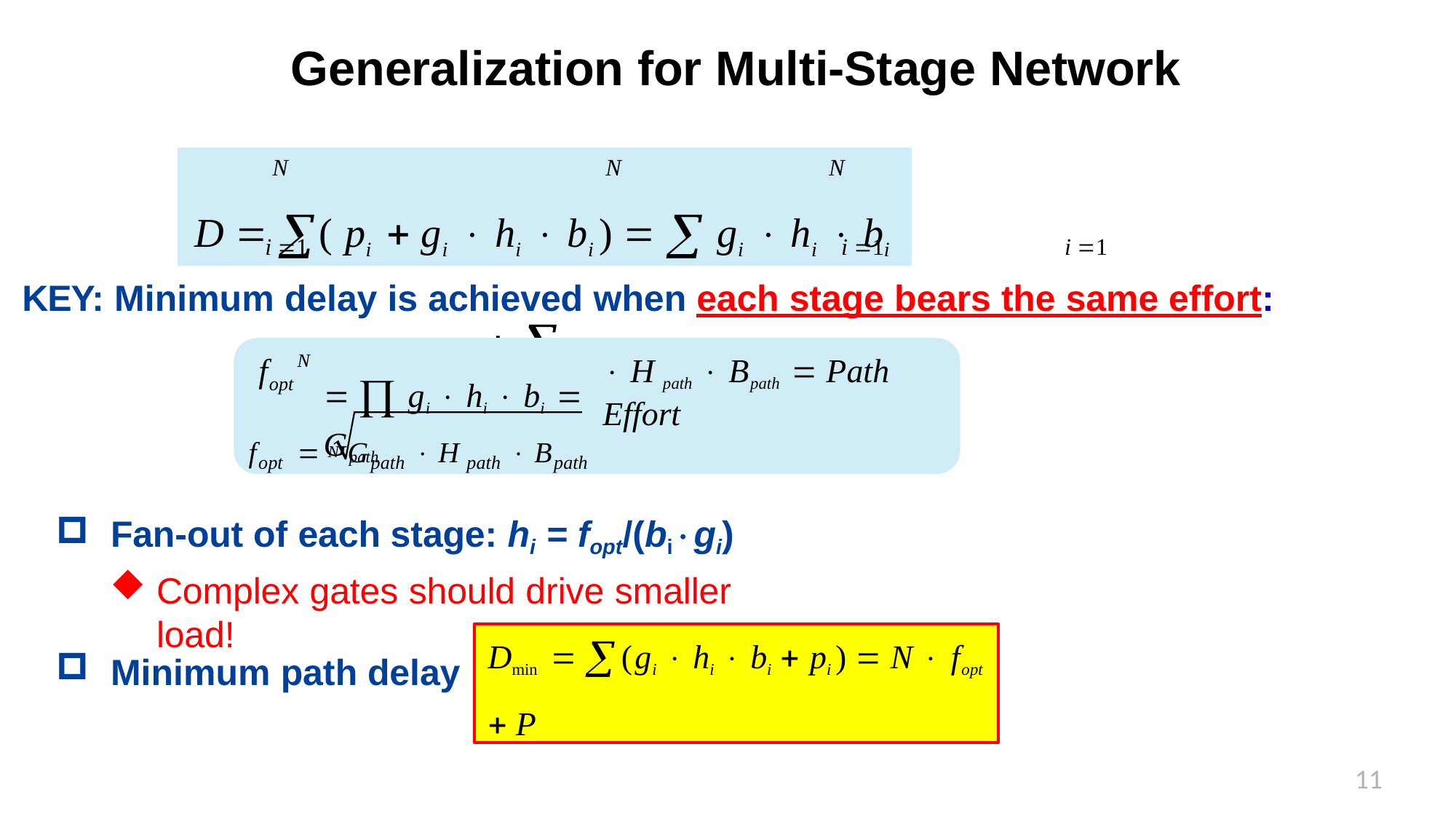

Generalization for Multi-Stage Network

N	N	N
# D = ∑( pi + gi ⋅ hi ⋅ bi ) = ∑ gi ⋅ hi ⋅ bi + ∑ pi
i =1	i =1	i =1
KEY: Minimum delay is achieved when each stage bears the same effort:
= ∏ gi  ⋅ hi  ⋅ bi  = Gpath

N
f
⋅ H path  ⋅ Bpath  = Path Effort
opt
fopt   = N  Gpath  ⋅ H path  ⋅ Bpath
Fan-out of each stage: hi = fopt/(bi⋅gi)
Complex gates should drive smaller load!
Dmin   = ∑(gi  ⋅ hi  ⋅ bi  + pi ) = N ⋅ fopt  + P
Minimum path delay
11